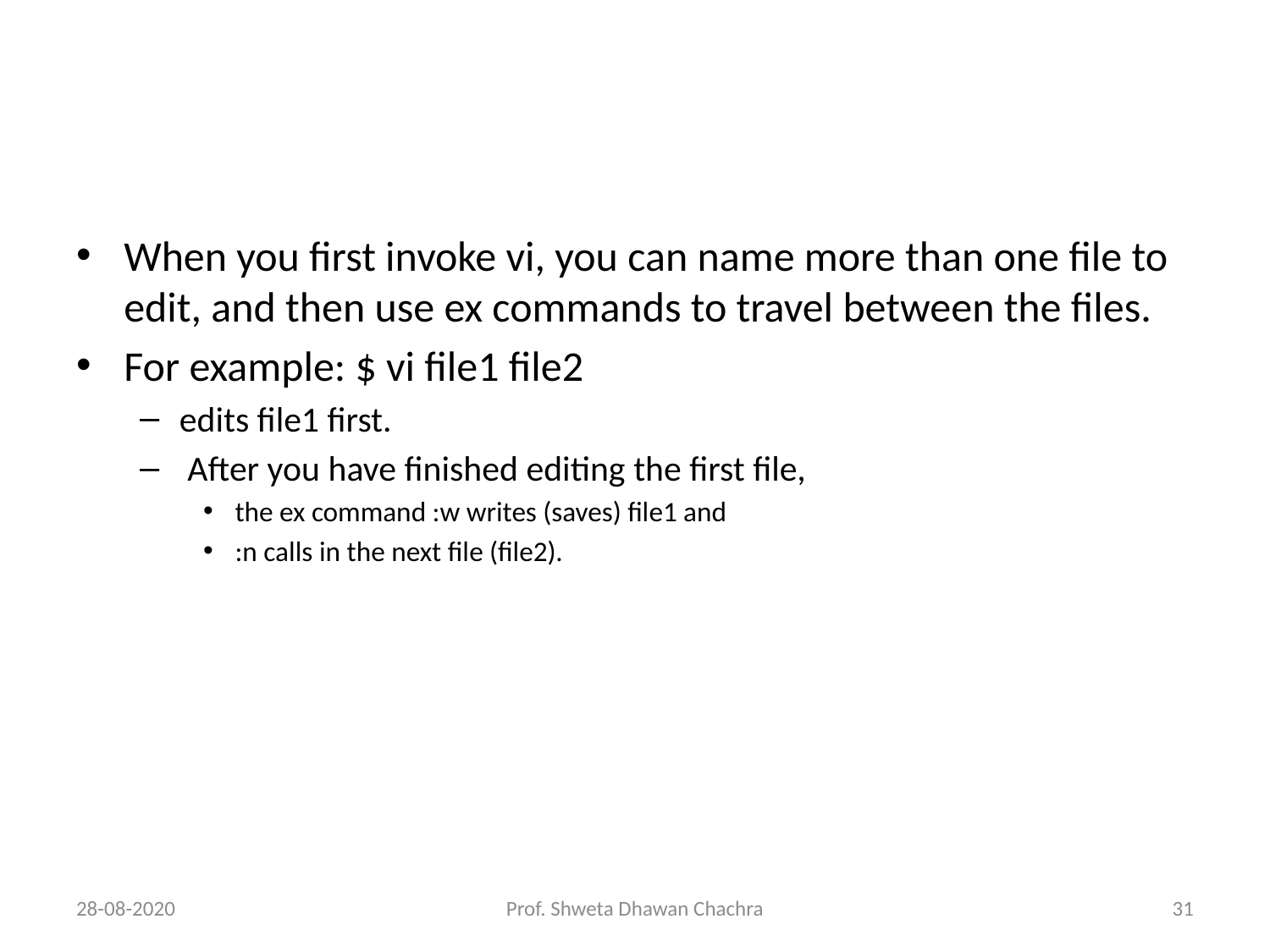

#
When you first invoke vi, you can name more than one file to edit, and then use ex commands to travel between the files.
For example: $ vi file1 file2
edits file1 first.
 After you have finished editing the first file,
the ex command :w writes (saves) file1 and
:n calls in the next file (file2).
28-08-2020
Prof. Shweta Dhawan Chachra
31